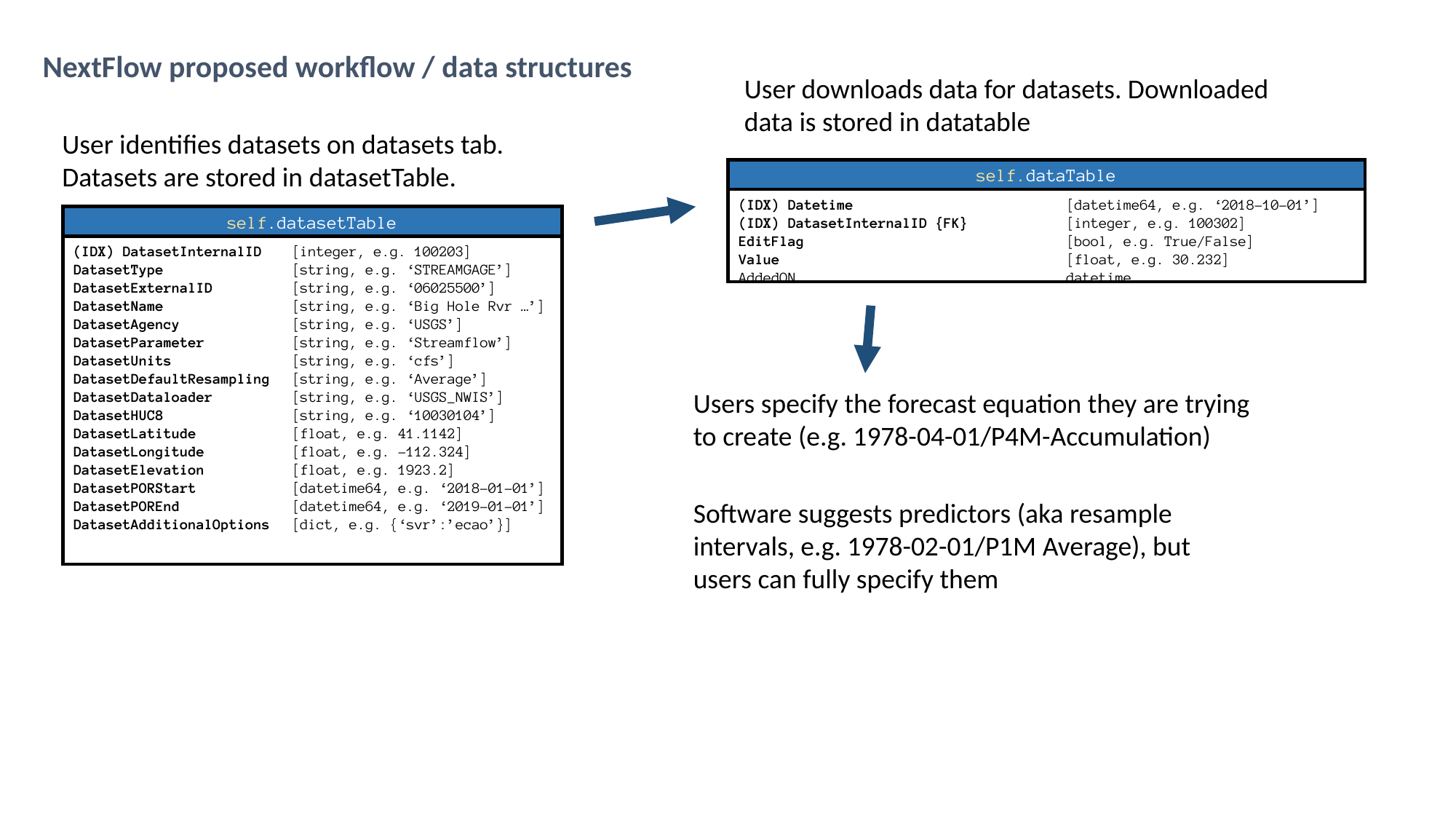

NextFlow proposed workflow / data structures
User downloads data for datasets. Downloaded data is stored in datatable
User identifies datasets on datasets tab. Datasets are stored in datasetTable.
self.dataTable
(IDX) Datetime		[datetime64, e.g. ‘2018-10-01’]
(IDX) DatasetInternalID {FK}	[integer, e.g. 100302]
EditFlag			[bool, e.g. True/False]
Value			[float, e.g. 30.232]
AddedON			datetime

self.datasetTable
(IDX) DatasetInternalID 	[integer, e.g. 100203]
DatasetType 		[string, e.g. ‘STREAMGAGE’]
DatasetExternalID 	[string, e.g. ‘06025500’]
DatasetName 		[string, e.g. ‘Big Hole Rvr …’]
DatasetAgency 	[string, e.g. ‘USGS’]
DatasetParameter 	[string, e.g. ‘Streamflow’]
DatasetUnits 		[string, e.g. ‘cfs’]
DatasetDefaultResampling 	[string, e.g. ‘Average’]
DatasetDataloader 	[string, e.g. ‘USGS_NWIS’]
DatasetHUC8 		[string, e.g. ‘10030104’]
DatasetLatitude 	[float, e.g. 41.1142]
DatasetLongitude 	[float, e.g. -112.324]
DatasetElevation 	[float, e.g. 1923.2]
DatasetPORStart 	[datetime64, e.g. ‘2018-01-01’]
DatasetPOREnd 	[datetime64, e.g. ‘2019-01-01’]
DatasetAdditionalOptions 	[dict, e.g. {‘svr’:’ecao’}]

Users specify the forecast equation they are trying to create (e.g. 1978-04-01/P4M-Accumulation)
Software suggests predictors (aka resample intervals, e.g. 1978-02-01/P1M Average), but users can fully specify them